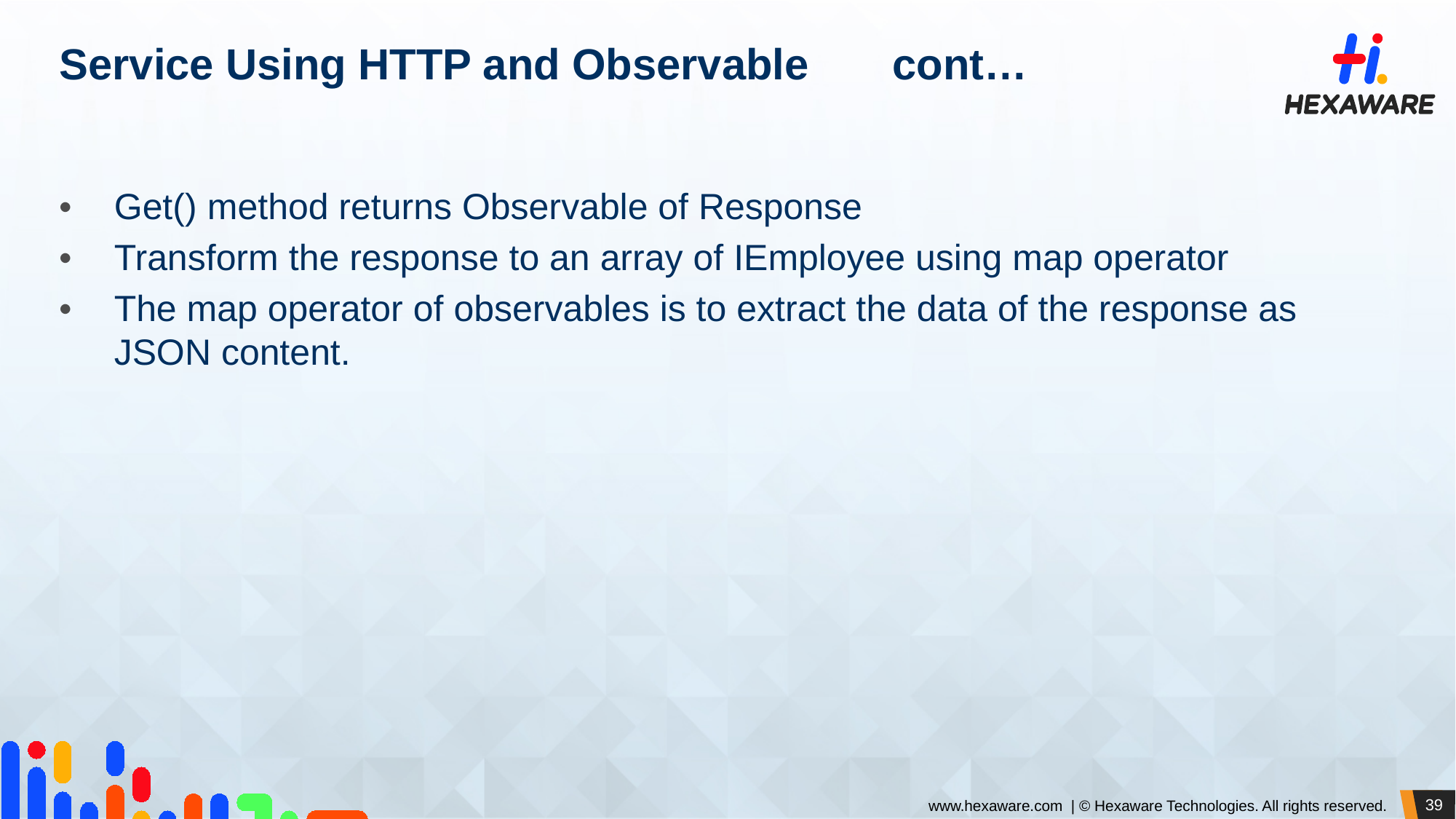

# Service Using HTTP and Observable       cont…
Get() method returns Observable of Response
Transform the response to an array of IEmployee using map operator
The map operator of observables is to extract the data of the response as JSON content.